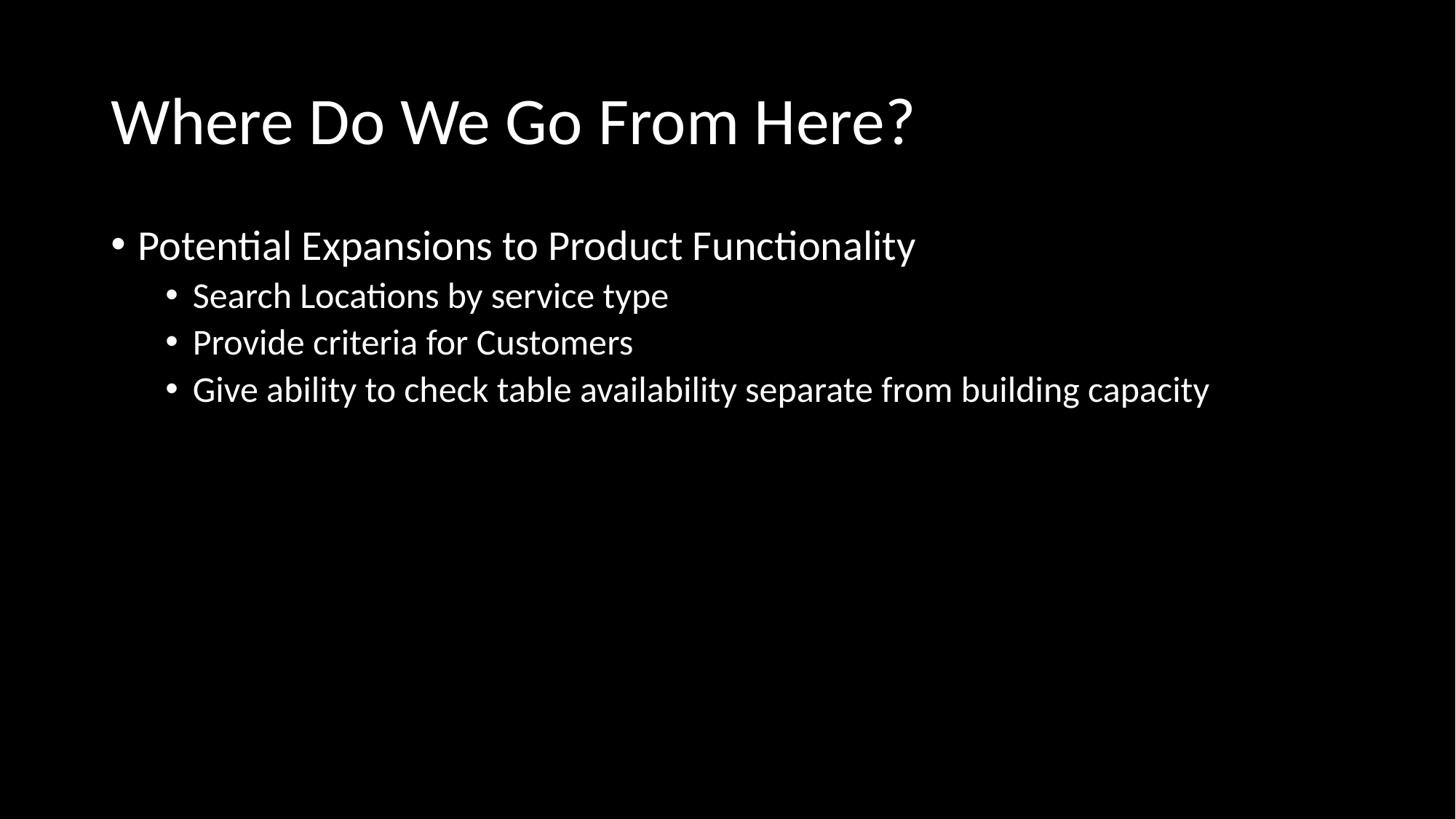

# Where Do We Go From Here?
Potential Expansions to Product Functionality
Search Locations by service type
Provide criteria for Customers
Give ability to check table availability separate from building capacity